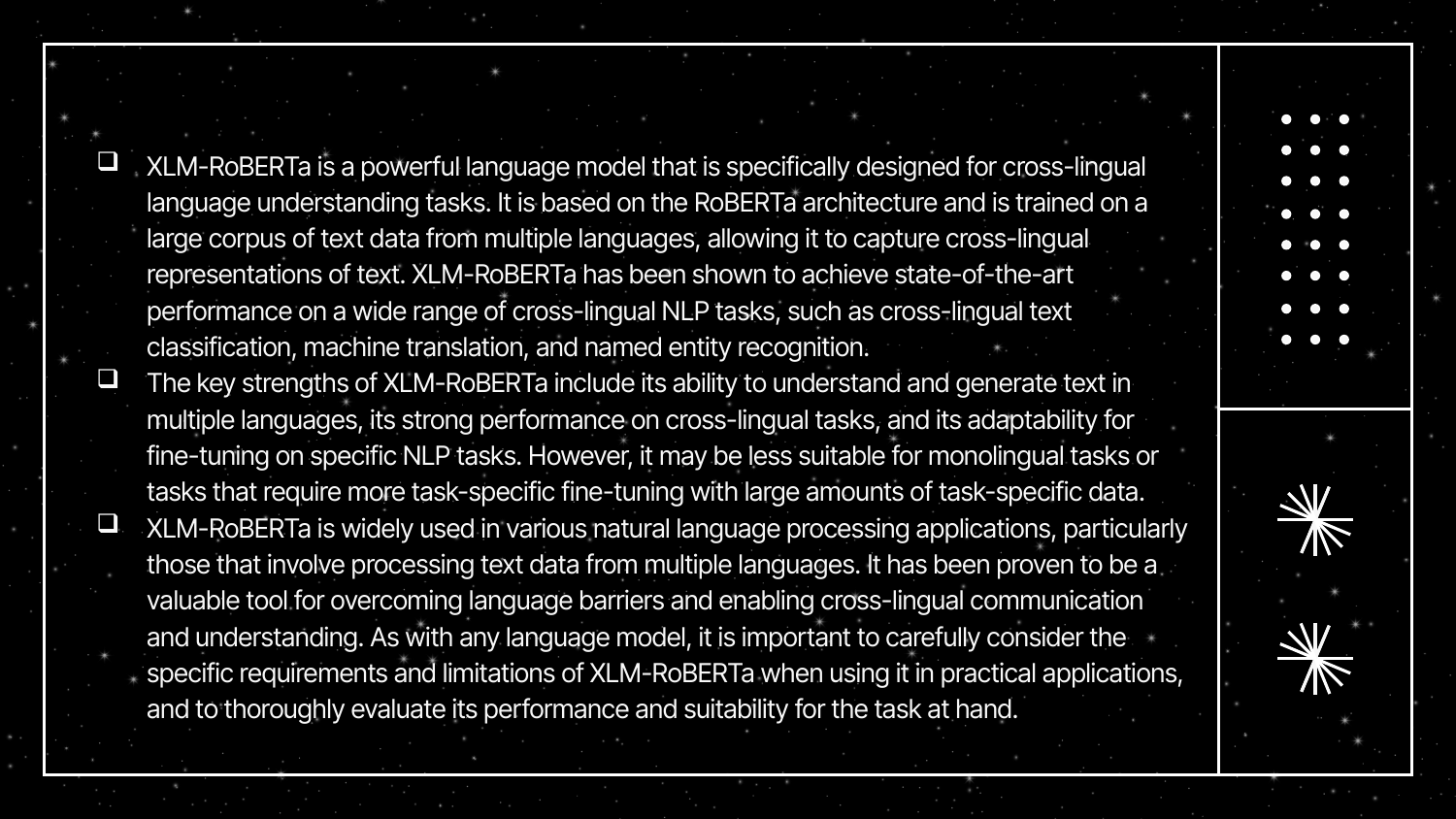

XLM-RoBERTa is a powerful language model that is specifically designed for cross-lingual language understanding tasks. It is based on the RoBERTa architecture and is trained on a large corpus of text data from multiple languages, allowing it to capture cross-lingual representations of text. XLM-RoBERTa has been shown to achieve state-of-the-art performance on a wide range of cross-lingual NLP tasks, such as cross-lingual text classification, machine translation, and named entity recognition.
The key strengths of XLM-RoBERTa include its ability to understand and generate text in multiple languages, its strong performance on cross-lingual tasks, and its adaptability for fine-tuning on specific NLP tasks. However, it may be less suitable for monolingual tasks or tasks that require more task-specific fine-tuning with large amounts of task-specific data.
XLM-RoBERTa is widely used in various natural language processing applications, particularly those that involve processing text data from multiple languages. It has been proven to be a valuable tool for overcoming language barriers and enabling cross-lingual communication and understanding. As with any language model, it is important to carefully consider the specific requirements and limitations of XLM-RoBERTa when using it in practical applications, and to thoroughly evaluate its performance and suitability for the task at hand.